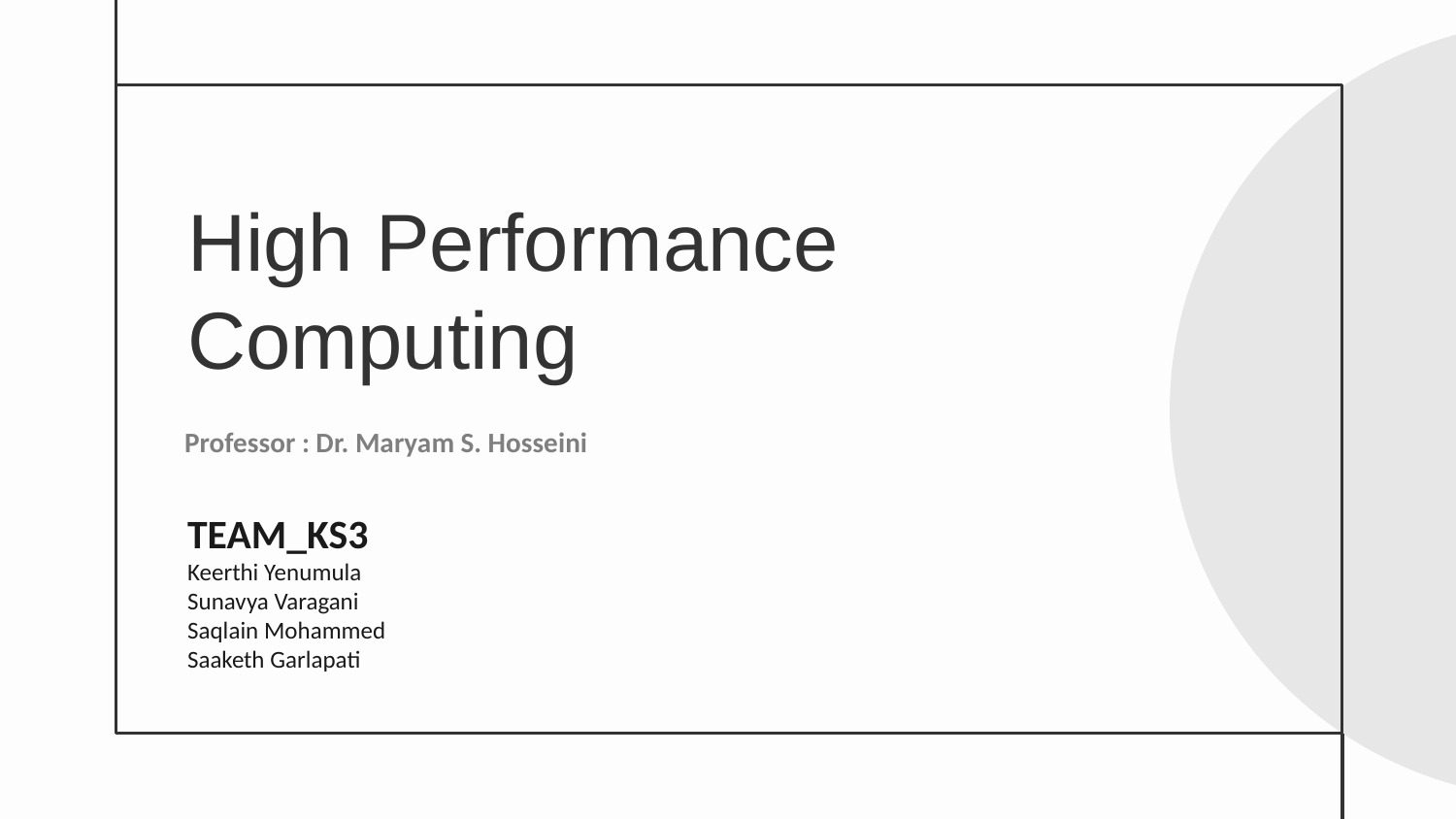

# High Performance Computing
Professor : Dr. Maryam S. Hosseini
TEAM_KS3
Keerthi Yenumula
Sunavya Varagani
Saqlain Mohammed
Saaketh Garlapati